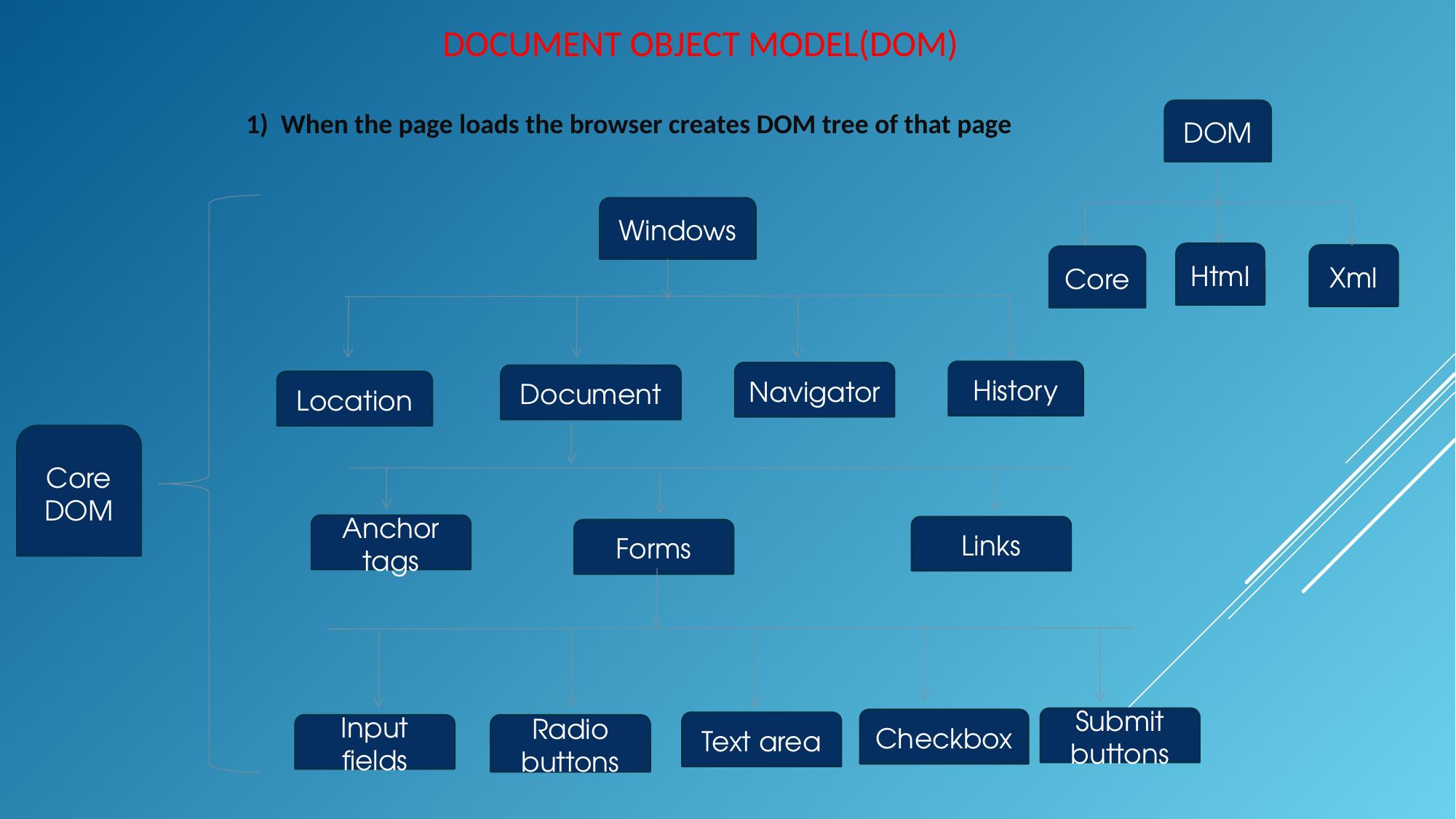

DOCUMENT OBJECT MODEL(DOM)
DOM
1)  When the page loads the browser creates DOM tree of that page

Windows
Html
Xml
Core
History
Navigator
Document
Location
Core DOM
Anchor tags
Links
Forms
Submit buttons
Checkbox
Text area
Input fields
Radio buttons